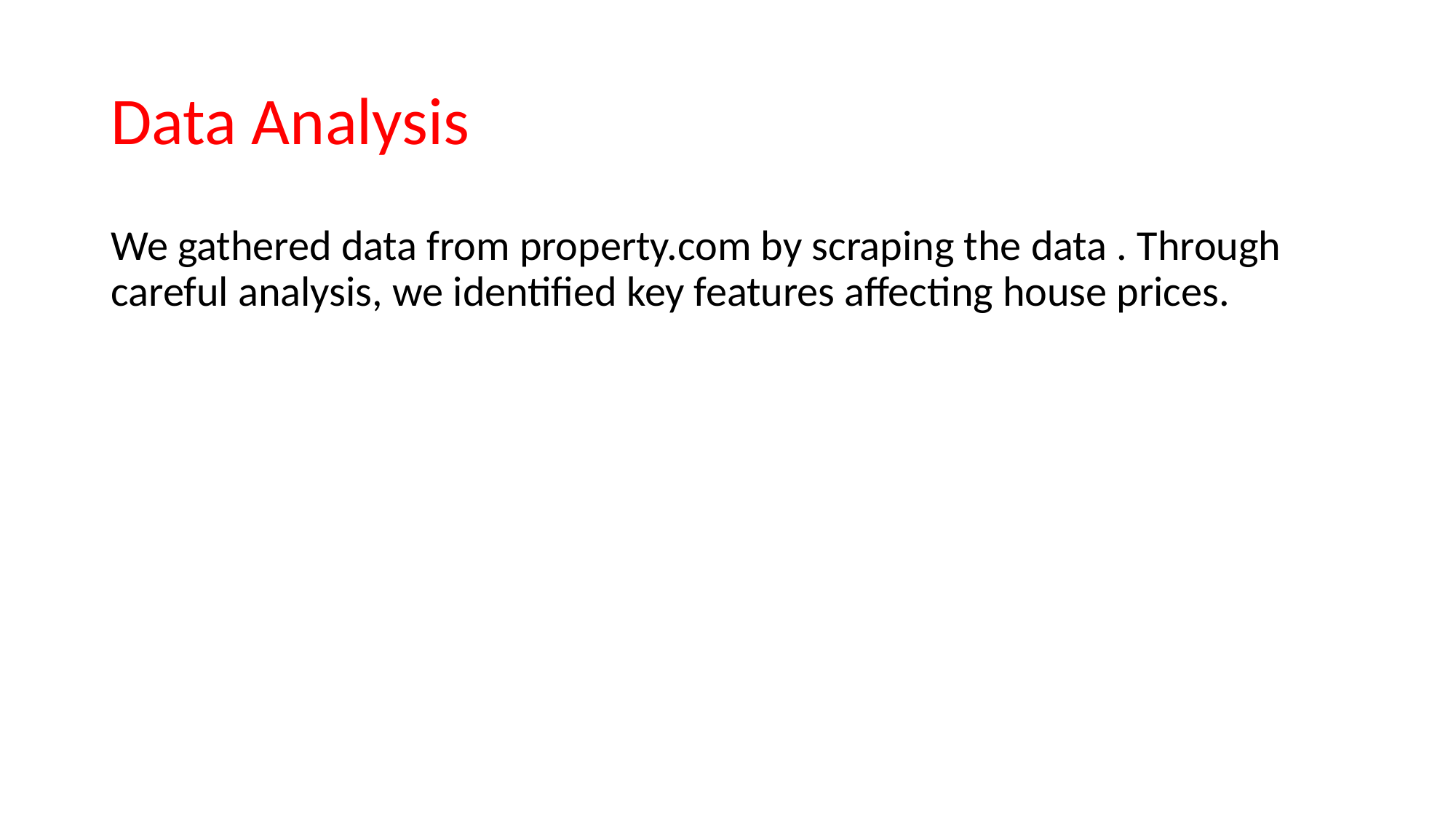

# Data Analysis
We gathered data from property.com by scraping the data . Through careful analysis, we identified key features affecting house prices.